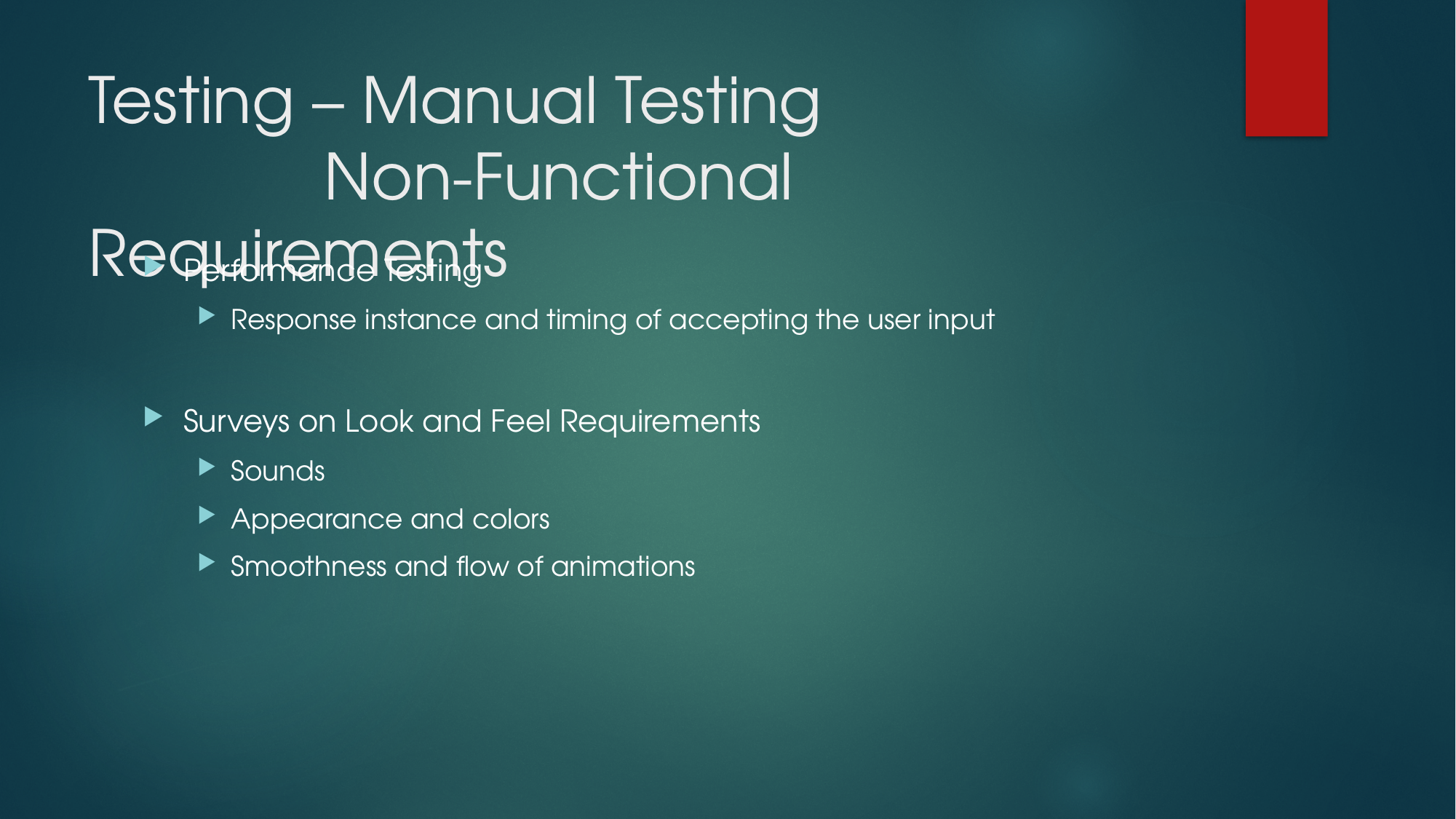

# Testing – Manual Testing Non-Functional Requirements
Performance Testing
Response instance and timing of accepting the user input

Surveys on Look and Feel Requirements
Sounds
Appearance and colors
Smoothness and flow of animations